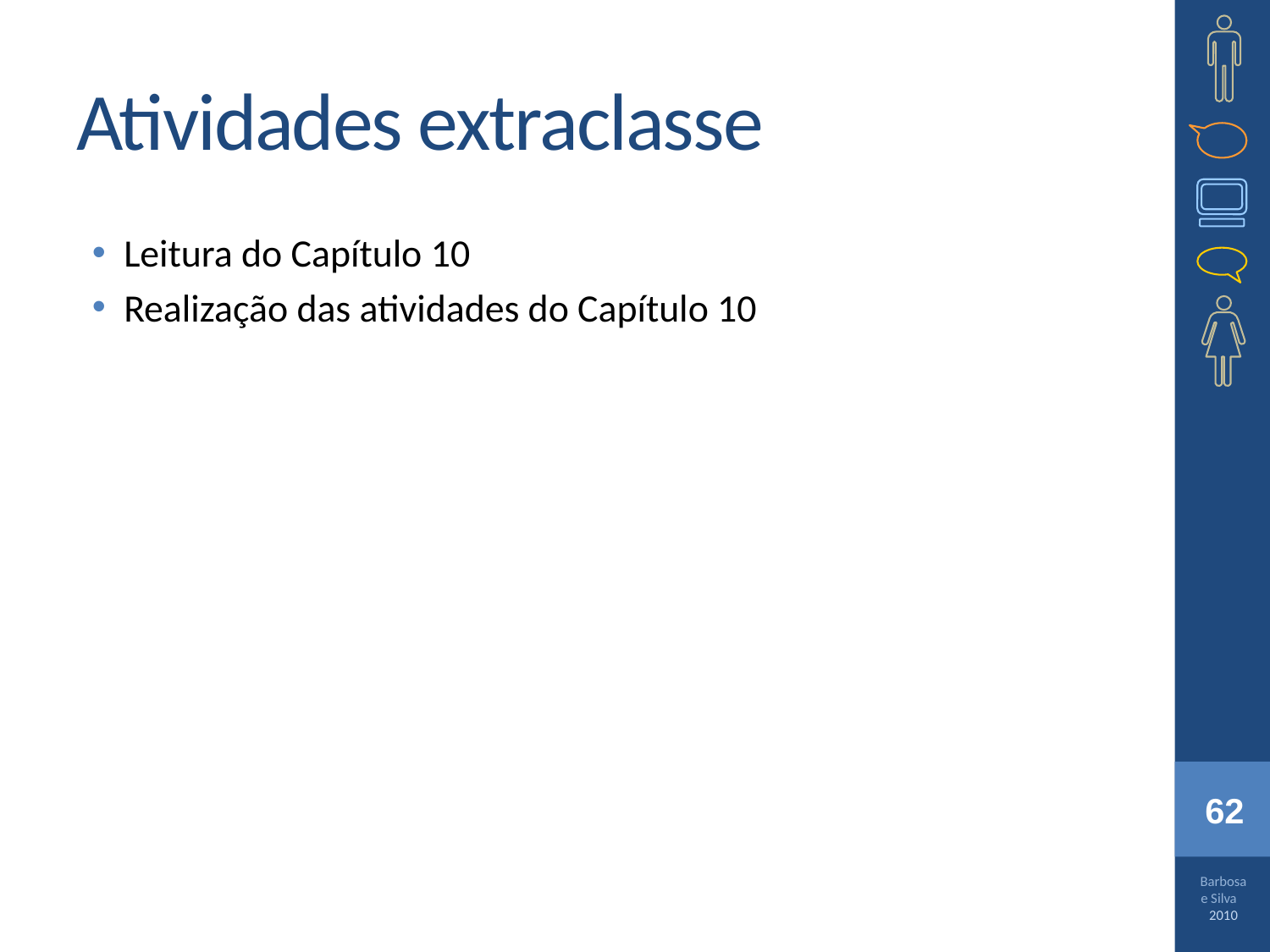

# Atividades extraclasse
Leitura do Capítulo 10
Realização das atividades do Capítulo 10